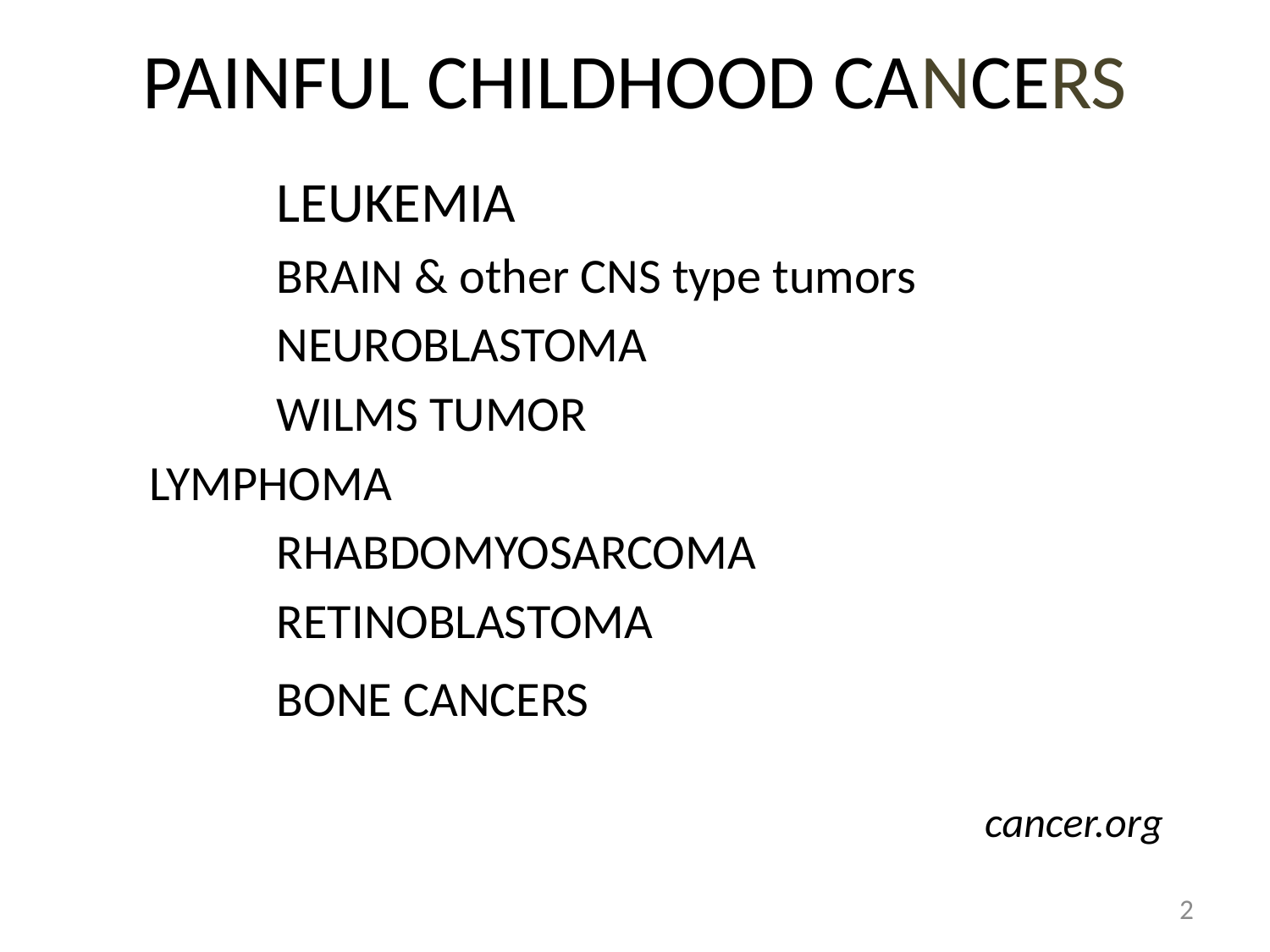

# PAINFUL CHILDHOOD CANCERS
	 	LEUKEMIA
	 	BRAIN & other CNS type tumors
  		NEUROBLASTOMA
  		WILMS TUMOR
      	LYMPHOMA
 		RHABDOMYOSARCOMA
 		RETINOBLASTOMA
  		BONE CANCERS

                                                                                                     cancer.org

2